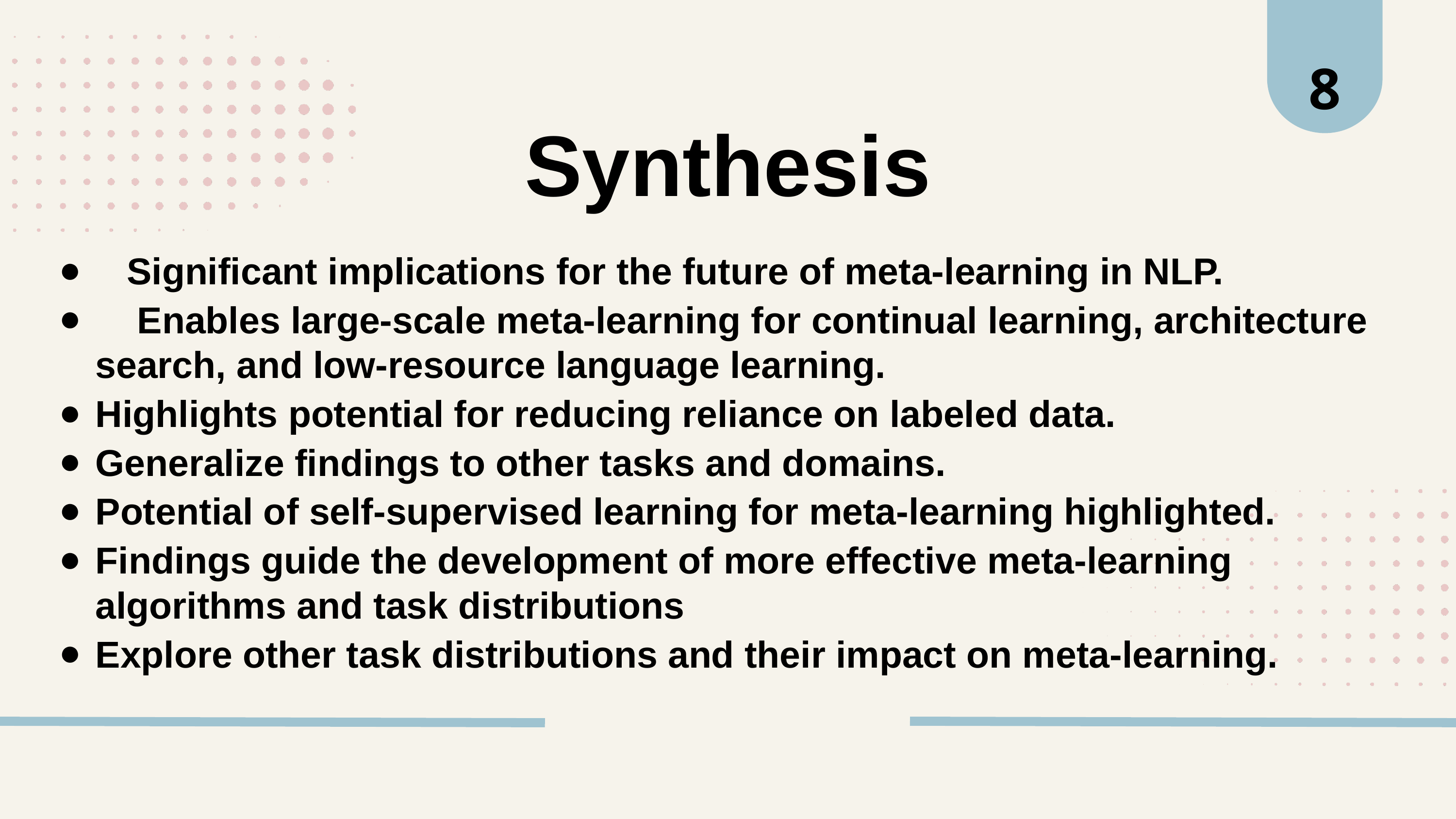

8

Synthesis

   Significant implications for the future of meta-learning in NLP.
    Enables large-scale meta-learning for continual learning, architecture search, and low-resource language learning.
Highlights potential for reducing reliance on labeled data.
Generalize findings to other tasks and domains.
Potential of self-supervised learning for meta-learning highlighted.
Findings guide the development of more effective meta-learning algorithms and task distributions
Explore other task distributions and their impact on meta-learning.